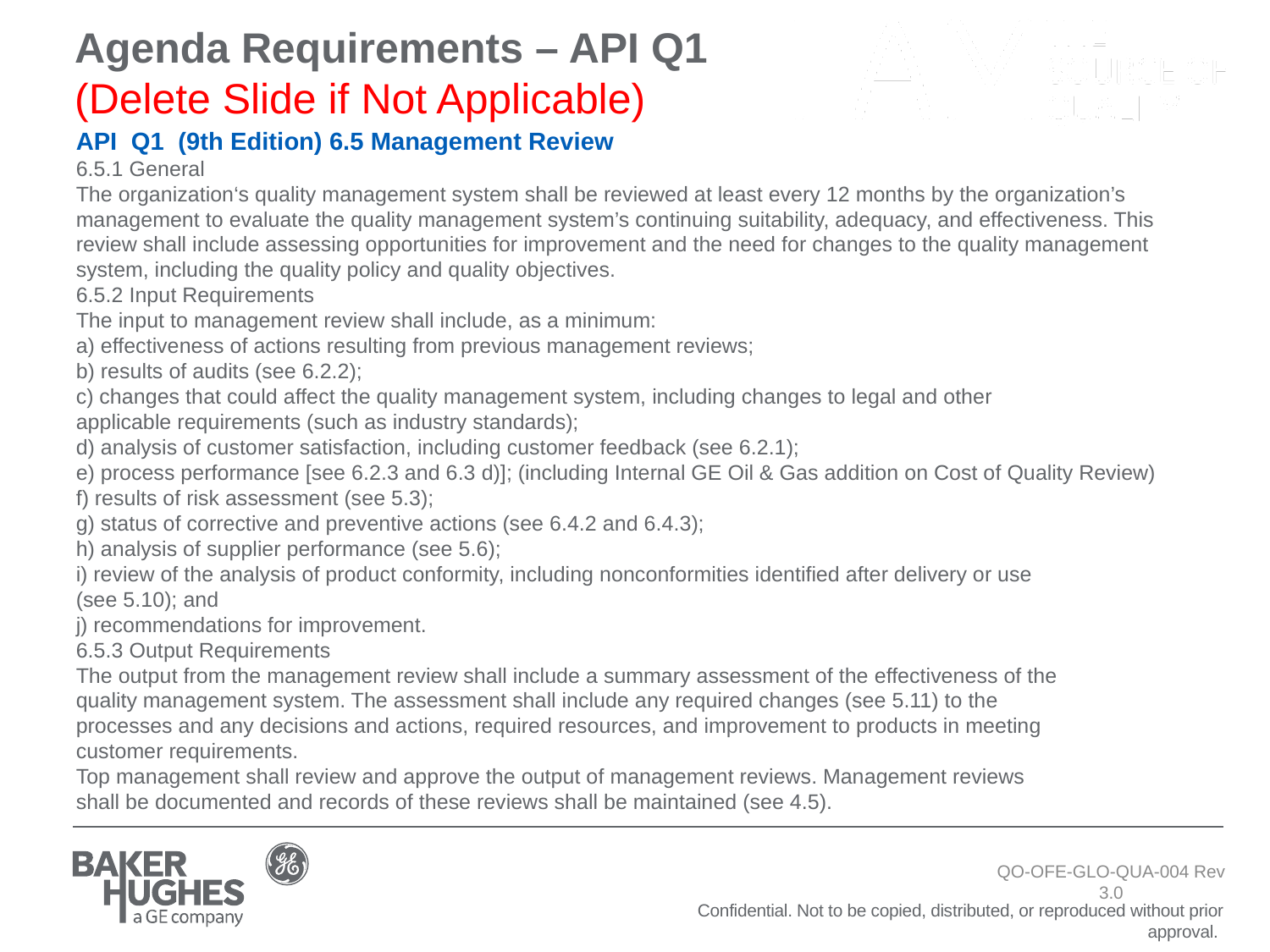

Agenda Requirements – API Q1
(Delete Slide if Not Applicable)

API  Q1  (9th Edition) 6.5 Management Review
6.5.1 General
The organization‘s quality management system shall be reviewed at least every 12 months by the organization’s management to evaluate the quality management system’s continuing suitability, adequacy, and effectiveness. This review shall include assessing opportunities for improvement and the need for changes to the quality management system, including the quality policy and quality objectives.
6.5.2 Input Requirements
The input to management review shall include, as a minimum:
a) effectiveness of actions resulting from previous management reviews;
b) results of audits (see 6.2.2);
c) changes that could affect the quality management system, including changes to legal and other
applicable requirements (such as industry standards);
d) analysis of customer satisfaction, including customer feedback (see 6.2.1);
e) process performance [see 6.2.3 and 6.3 d)]; (including Internal GE Oil & Gas addition on Cost of Quality Review)
f) results of risk assessment (see 5.3);
g) status of corrective and preventive actions (see 6.4.2 and 6.4.3);
h) analysis of supplier performance (see 5.6);
i) review of the analysis of product conformity, including nonconformities identified after delivery or use
(see 5.10); and
j) recommendations for improvement.
6.5.3 Output Requirements
The output from the management review shall include a summary assessment of the effectiveness of the
quality management system. The assessment shall include any required changes (see 5.11) to the
processes and any decisions and actions, required resources, and improvement to products in meeting
customer requirements.
Top management shall review and approve the output of management reviews. Management reviews
shall be documented and records of these reviews shall be maintained (see 4.5).
QO-OFE-GLO-QUA-004 Rev 3.0